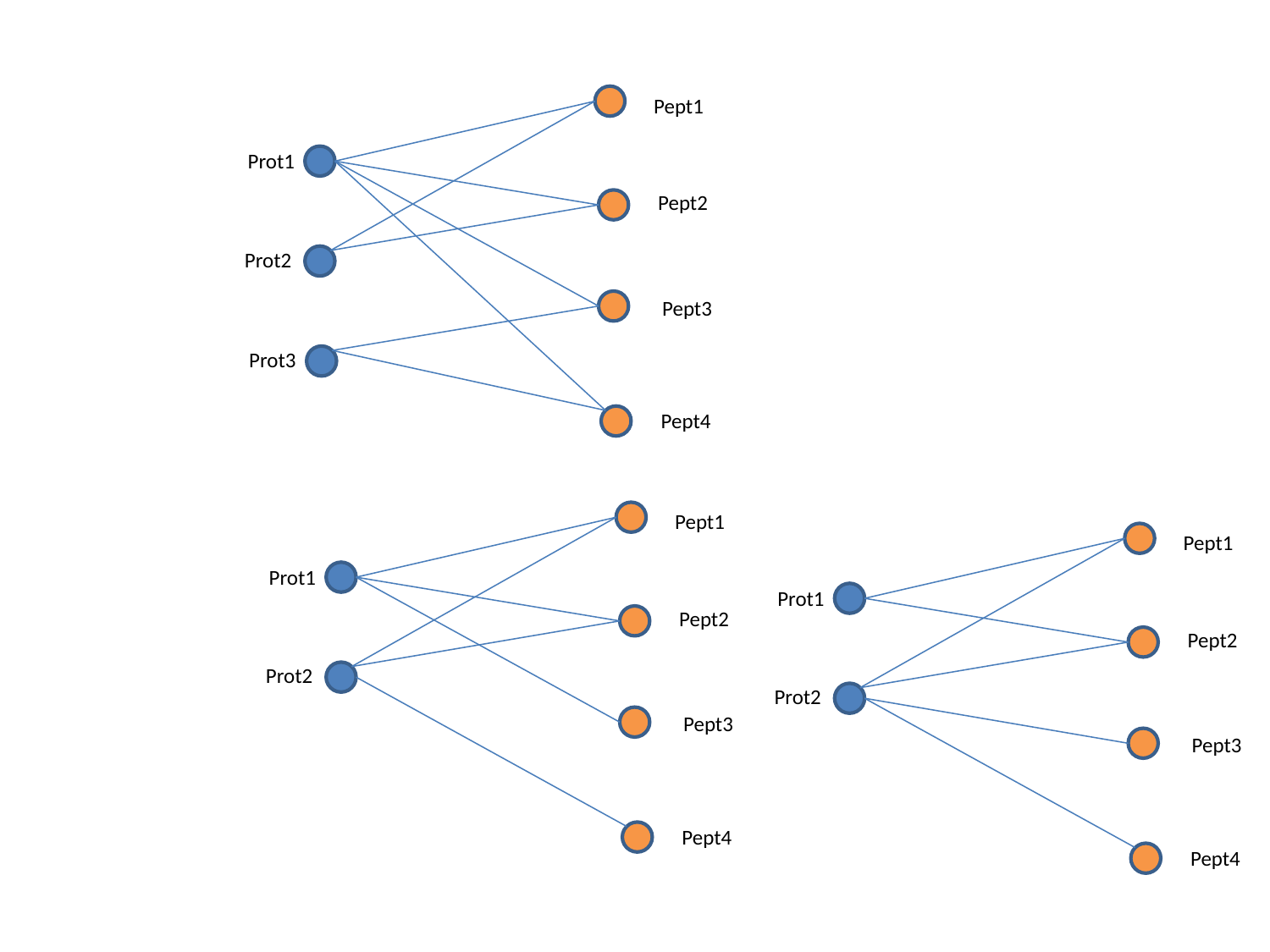

Pept1
Prot1

Pept2

Prot2

Pept3

Prot3

Pept4

Pept1

Pept1
Prot1

Prot1

Pept2

Pept2

Prot2

Prot2

Pept3

Pept3

Pept4

Pept4